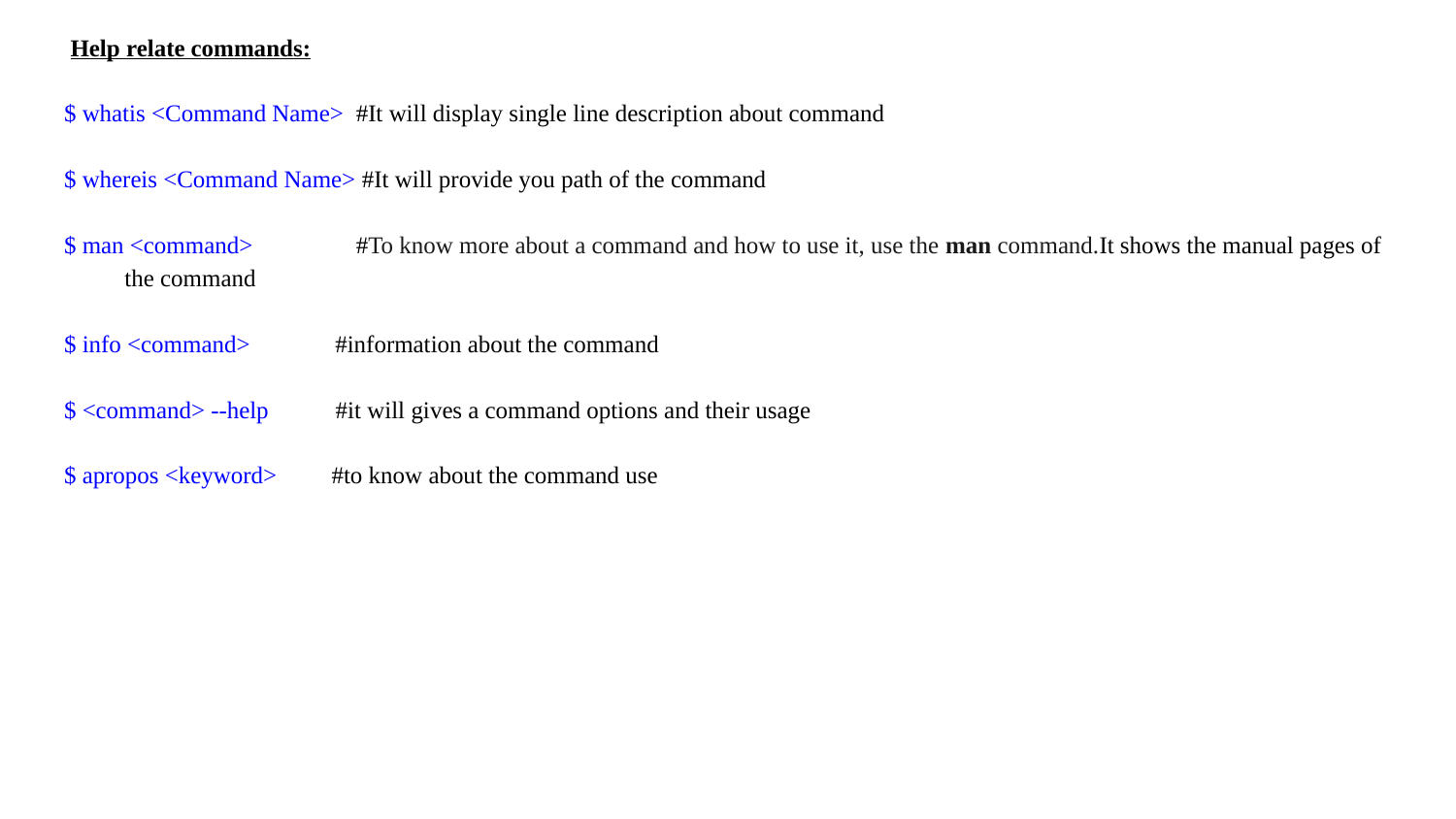

Help relate commands:
$ whatis <Command Name>  #It will display single line description about command
$ whereis <Command Name> #It will provide you path of the command
$ man <command>                 #To know more about a command and how to use it, use the man command.It shows the manual pages of            the command
$ info <command>              #information about the command
$ <command> --help           #it will gives a command options and their usage
$ apropos <keyword>         #to know about the command use